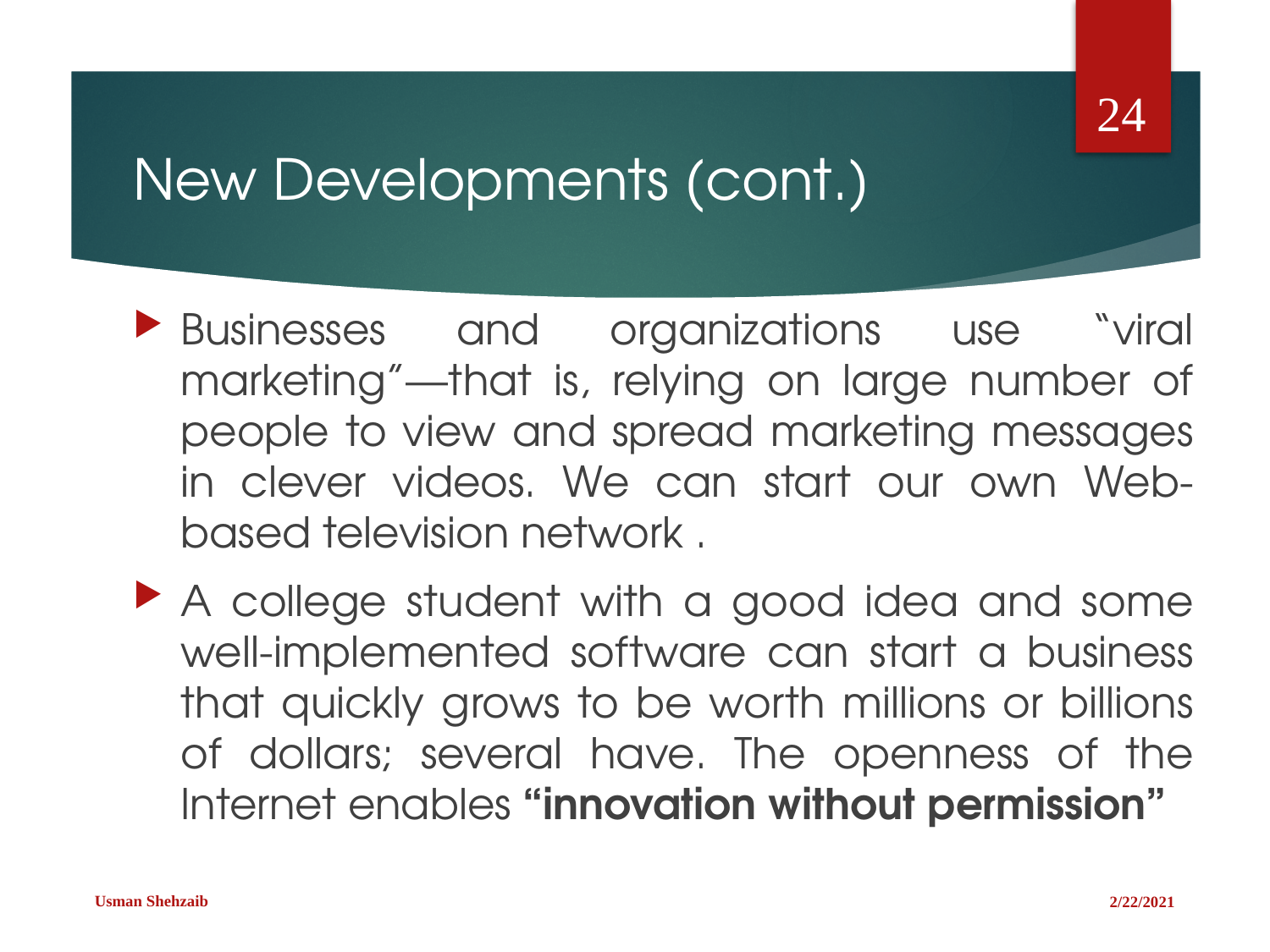

24
# New Developments (cont.)
Businesses and organizations use “viral marketing”—that is, relying on large number of people to view and spread marketing messages in clever videos. We can start our own Web-based television network .
A college student with a good idea and some well-implemented software can start a business that quickly grows to be worth millions or billions of dollars; several have. The openness of the Internet enables “innovation without permission”
Usman Shehzaib
2/22/2021